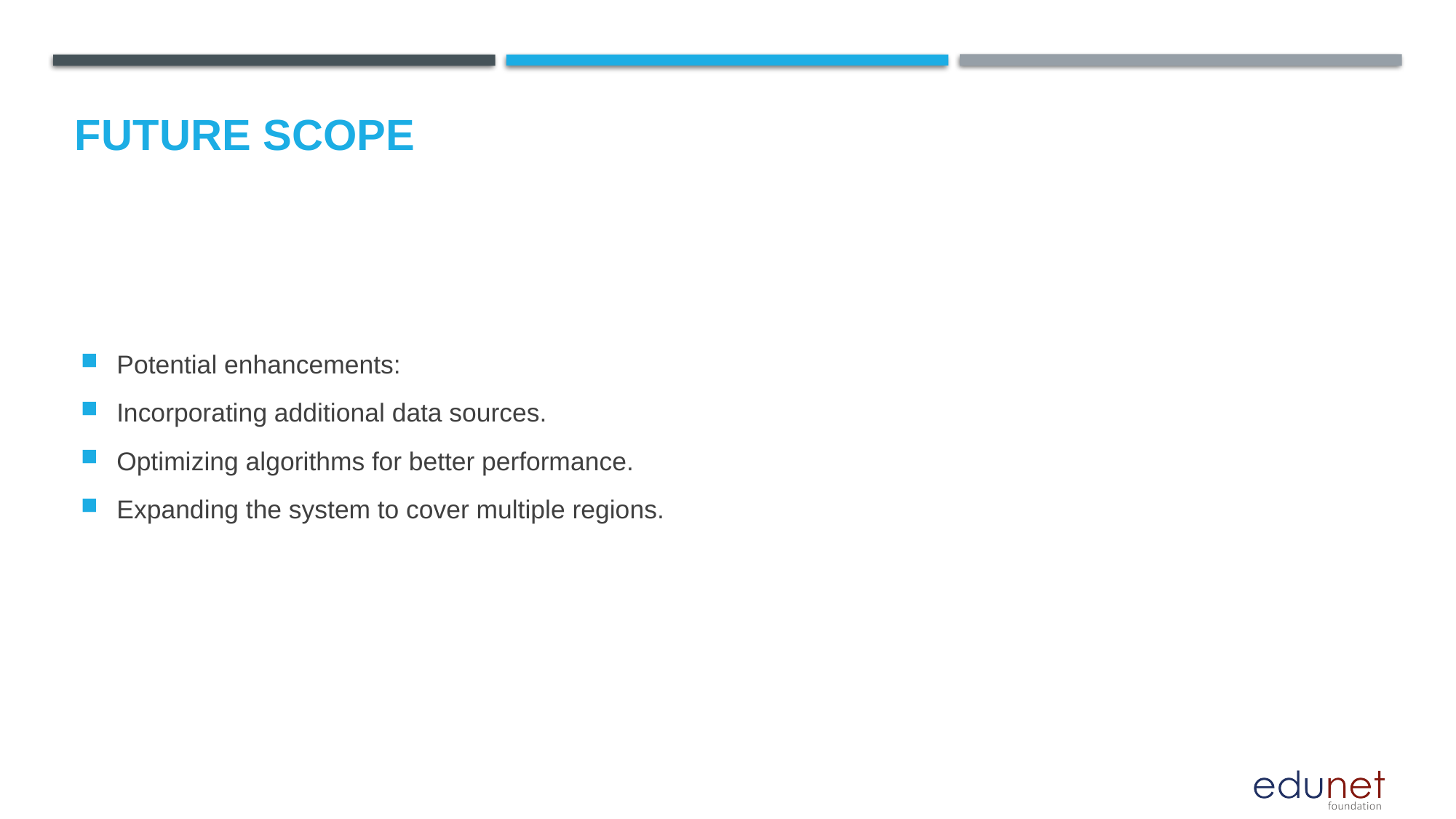

Future scope
Potential enhancements:
Incorporating additional data sources.
Optimizing algorithms for better performance.
Expanding the system to cover multiple regions.